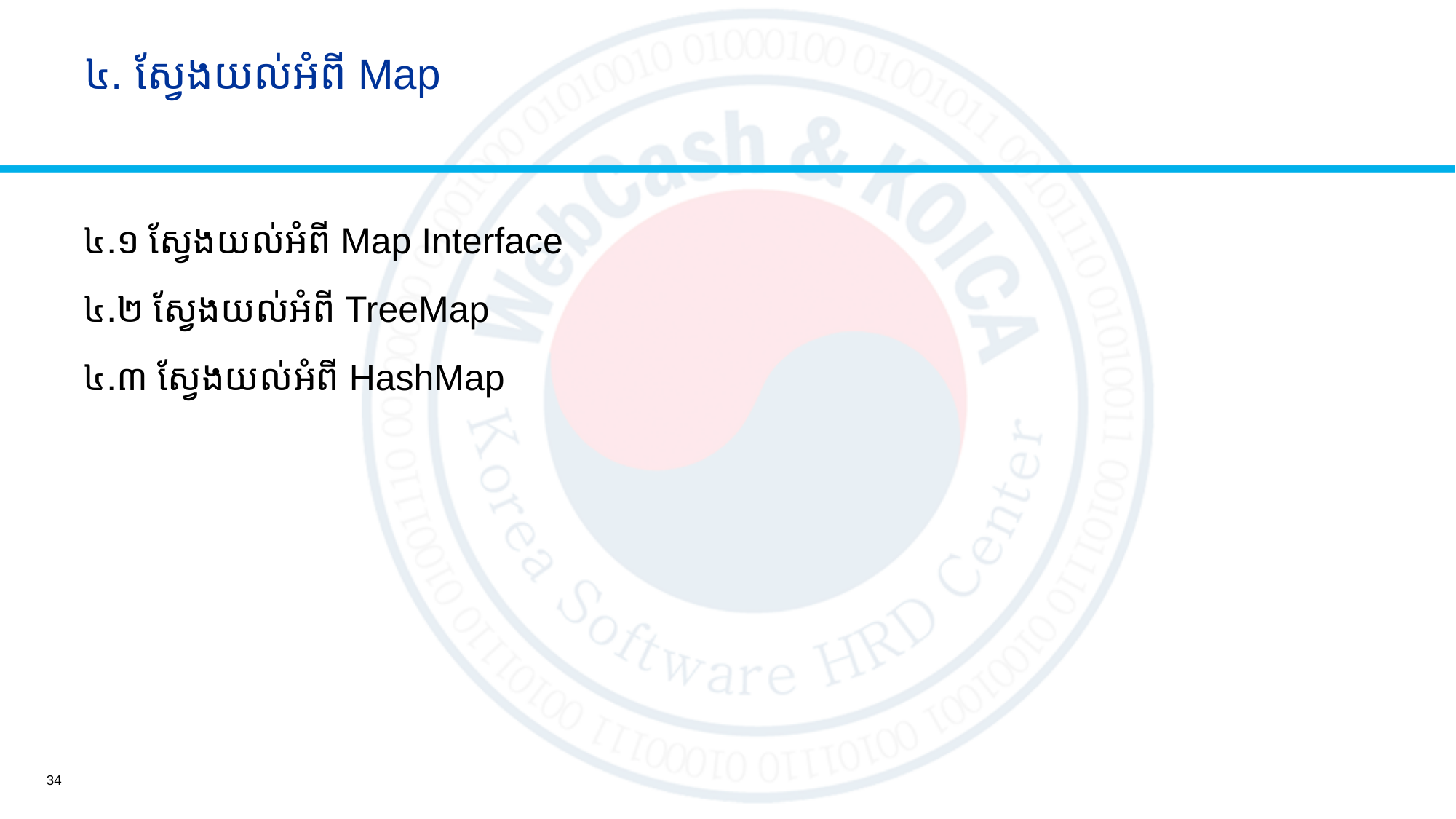

# ៤. ស្វែងយល់អំពី​ Map
៤.១​ ស្វែងយល់អំពី​ Map Interface
៤.២​ ស្វែងយល់អំពី​ TreeMap
៤.៣ ស្វែងយល់អំពី​ HashMap
34